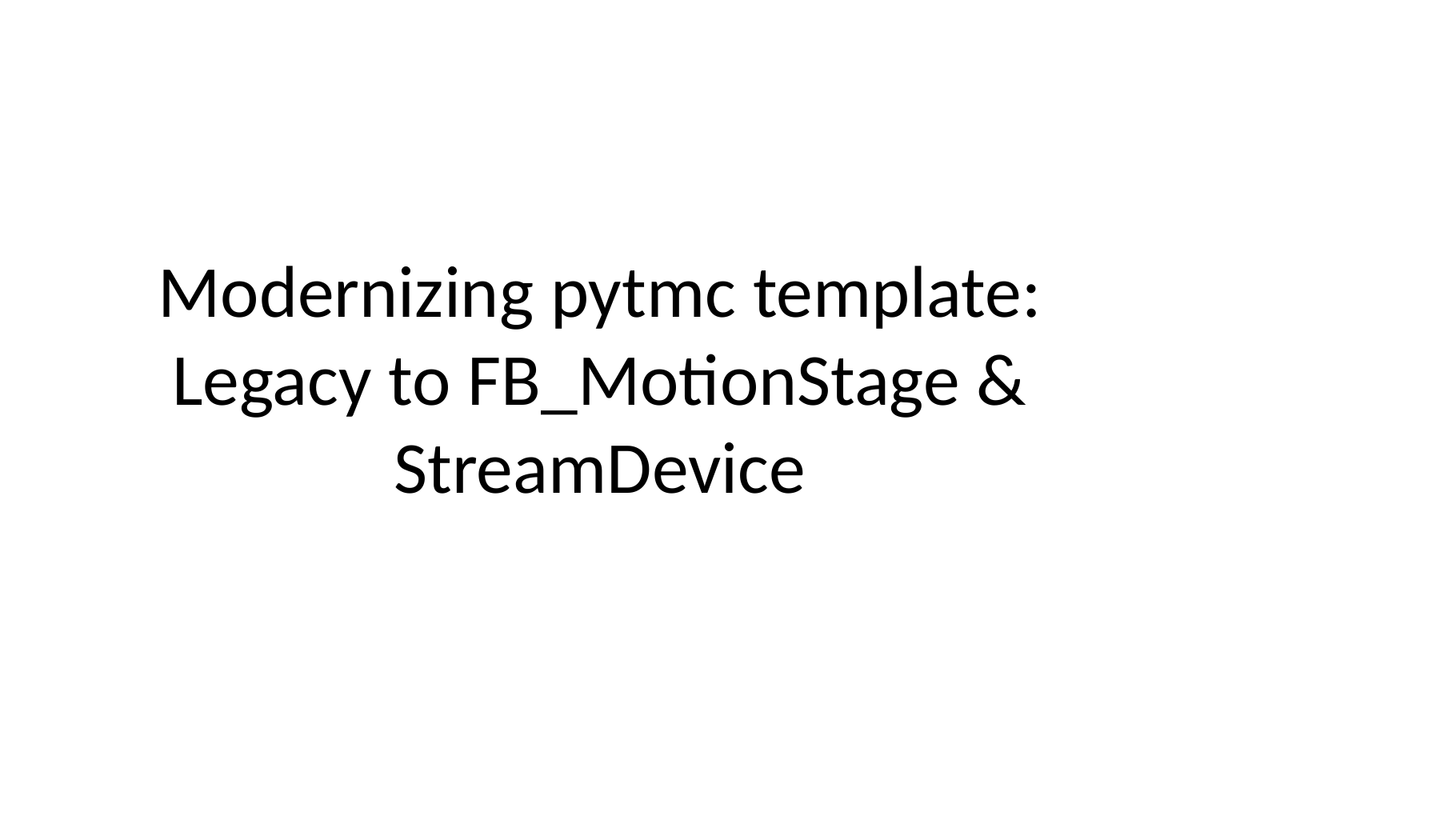

# Modernizing pytmc template: Legacy to FB_MotionStage & StreamDevice